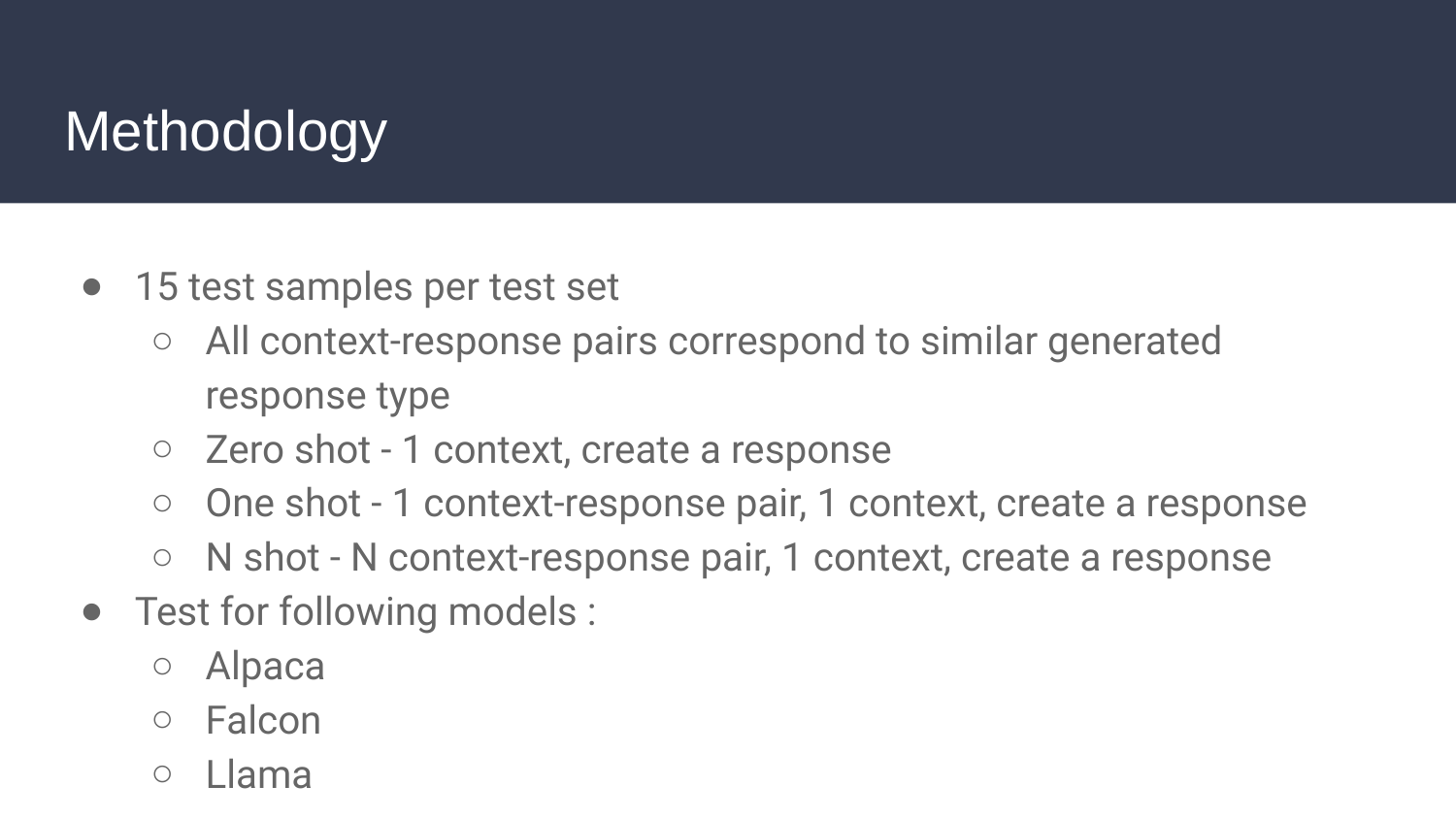

# Methodology
15 test samples per test set
All context-response pairs correspond to similar generated response type
Zero shot - 1 context, create a response
One shot - 1 context-response pair, 1 context, create a response
N shot - N context-response pair, 1 context, create a response
Test for following models :
Alpaca
Falcon
Llama